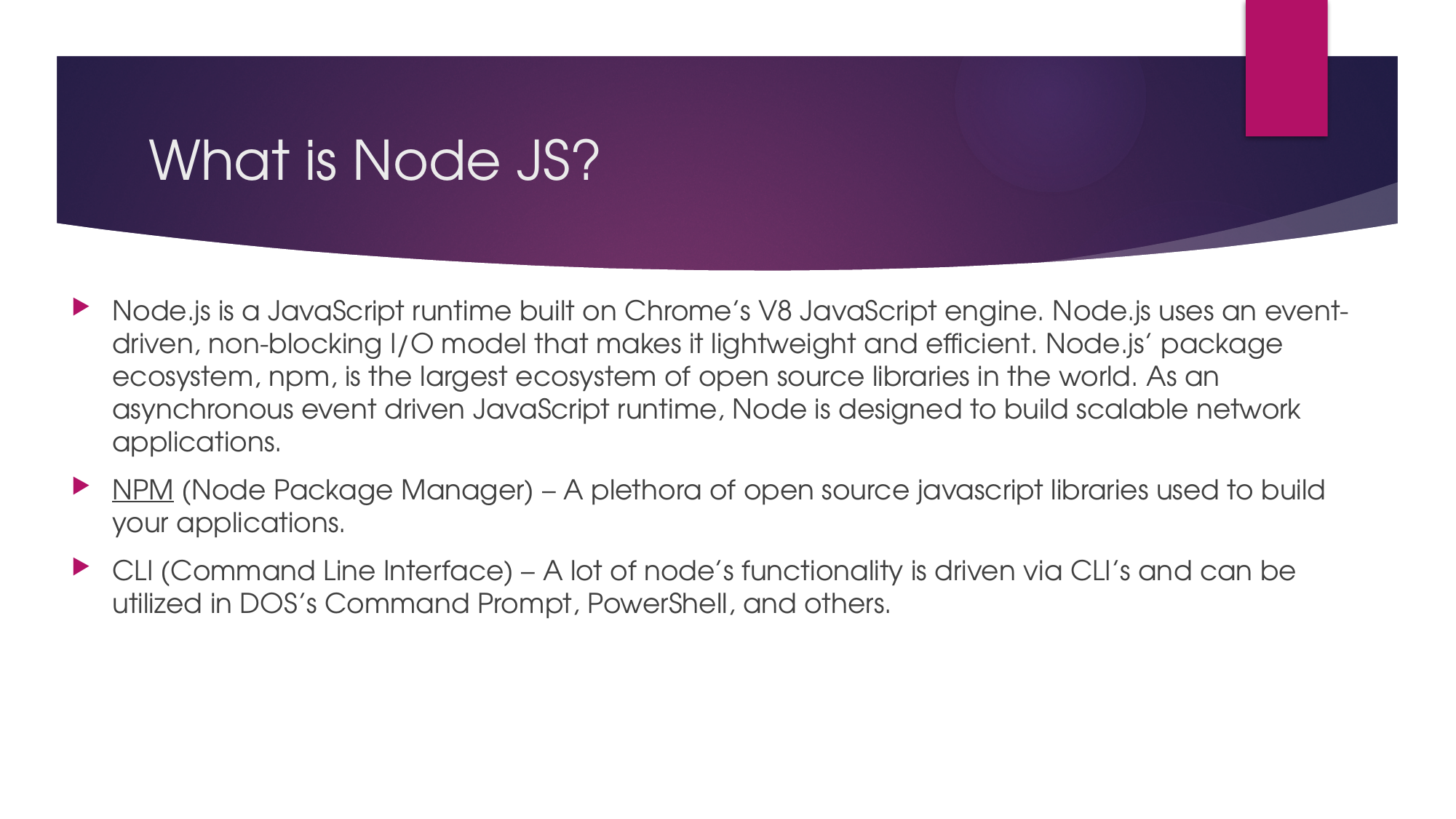

# What is Node JS?
Node.js is a JavaScript runtime built on Chrome’s V8 JavaScript engine. Node.js uses an event-driven, non-blocking I/O model that makes it lightweight and efficient. Node.js’ package ecosystem, npm, is the largest ecosystem of open source libraries in the world. As an asynchronous event driven JavaScript runtime, Node is designed to build scalable network applications.
NPM (Node Package Manager) – A plethora of open source javascript libraries used to build your applications.
CLI (Command Line Interface) – A lot of node’s functionality is driven via CLI’s and can be utilized in DOS’s Command Prompt, PowerShell, and others.